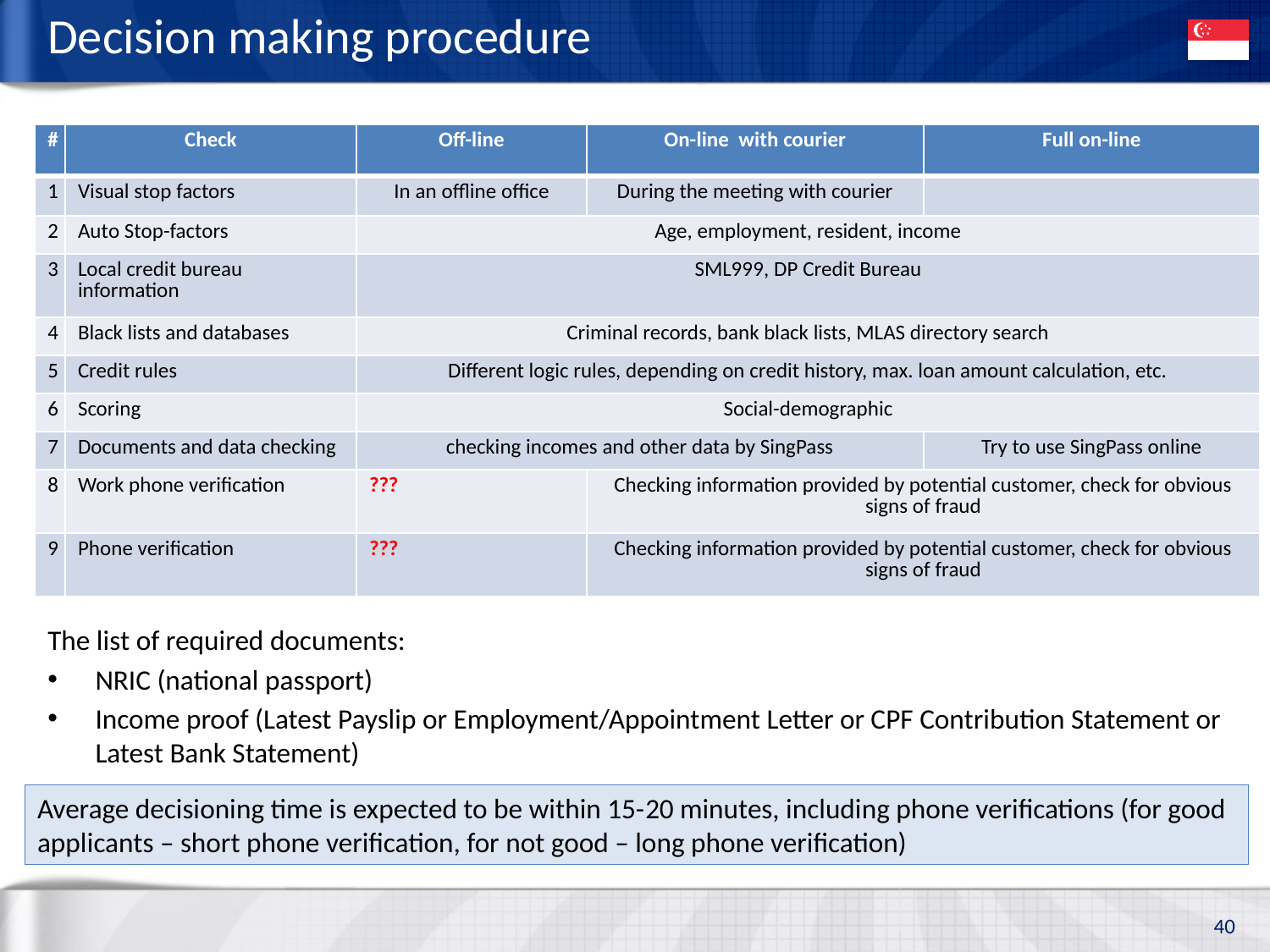

# Decision making procedure
| # | Check | Off-line | On-line with courier | Full on-line |
| --- | --- | --- | --- | --- |
| 1 | Visual stop factors | In an offline office | During the meeting with courier |  |
| 2 | Auto Stop-factors | Age, employment, resident, income |  |  |
| 3 | Local credit bureau information | SML999, DP Credit Bureau |  |  |
| 4 | Black lists and databases | Criminal records, bank black lists, MLAS directory search |  |  |
| 5 | Credit rules | Different logic rules, depending on credit history, max. loan amount calculation, etc. |  |  |
| 6 | Scoring | Social-demographic |  |  |
| 7 | Documents and data checking | checking incomes and other data by SingPass |  | Try to use SingPass online |
| 8 | Work phone verification | ??? | Checking information provided by potential customer, check for obvious signs of fraud |  |
| 9 | Phone verification | ??? | Checking information provided by potential customer, check for obvious signs of fraud |  |
The list of required documents:
NRIC (national passport)
Income proof (Latest Payslip or Employment/Appointment Letter or CPF Contribution Statement or Latest Bank Statement)
Average decisioning time is expected to be within 15-20 minutes, including phone verifications (for good applicants – short phone verification, for not good – long phone verification)
40